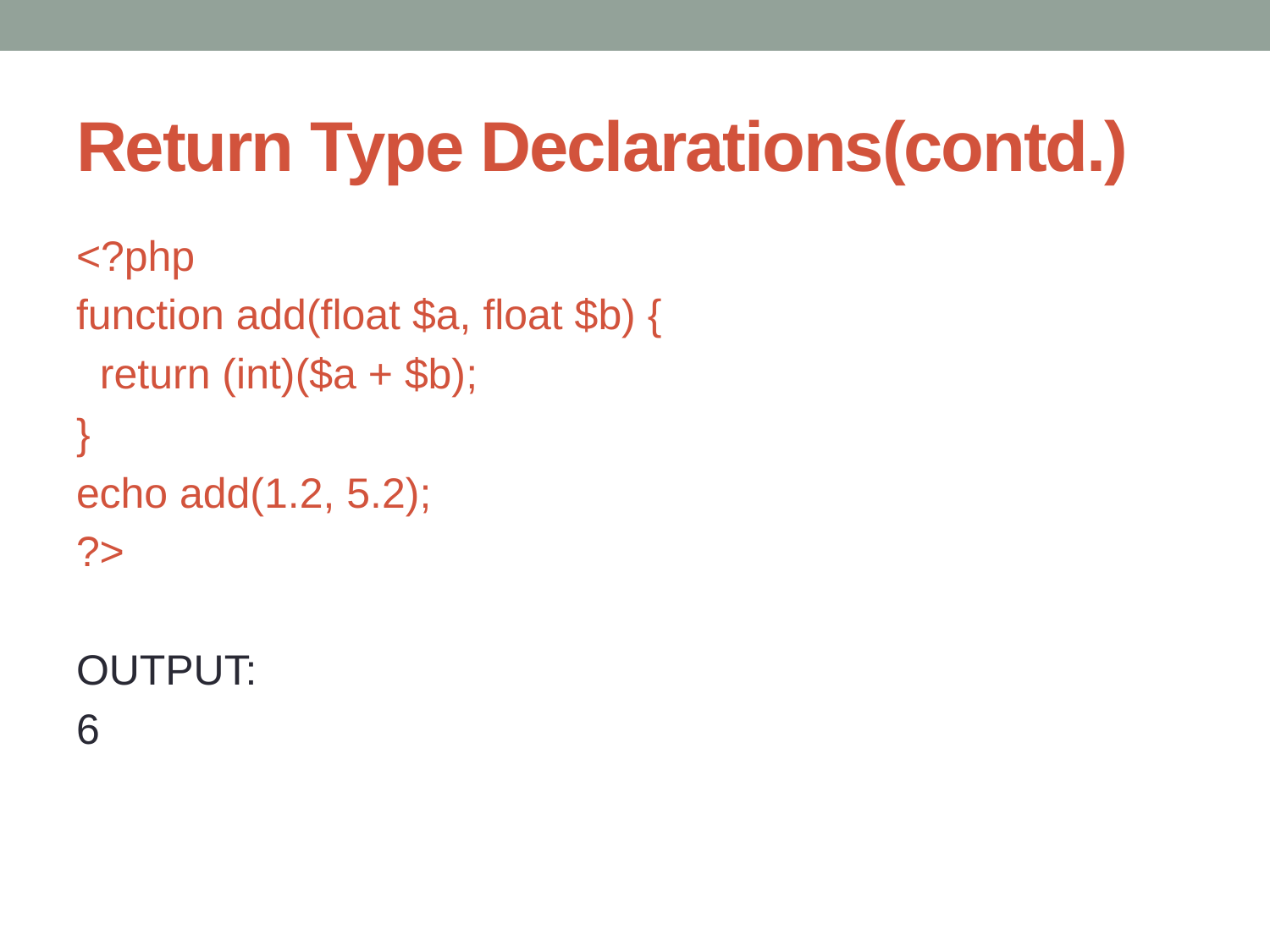

# Return Type Declarations(contd.)
<?php
function add(float $a, float $b) {
  return (int)($a + $b);
}
echo add(1.2, 5.2);
?>

OUTPUT:
6